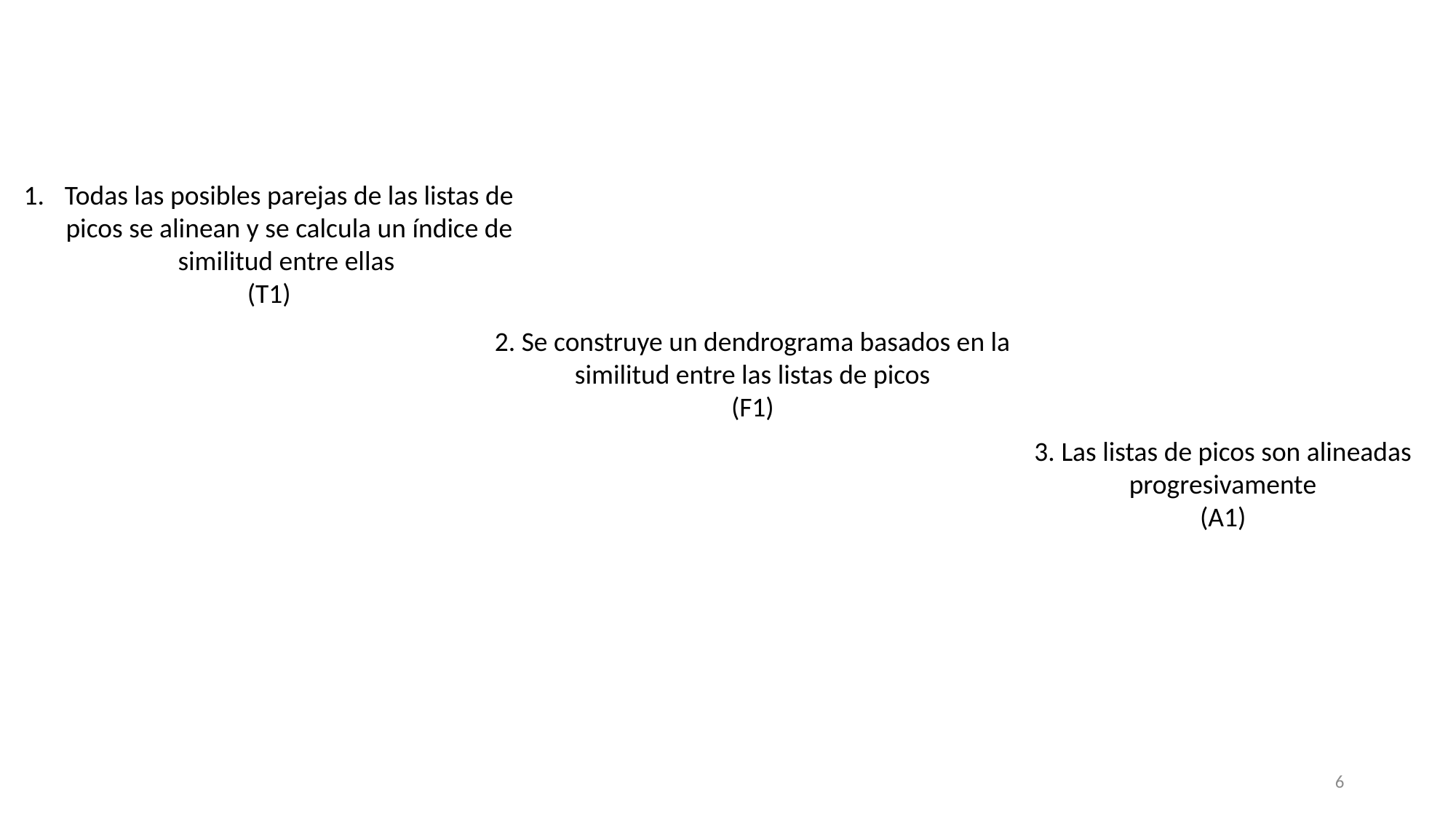

Todas las posibles parejas de las listas de picos se alinean y se calcula un índice de similitud entre ellas
(T1)
2. Se construye un dendrograma basados en la similitud entre las listas de picos
(F1)
3. Las listas de picos son alineadas progresivamente
(A1)
6